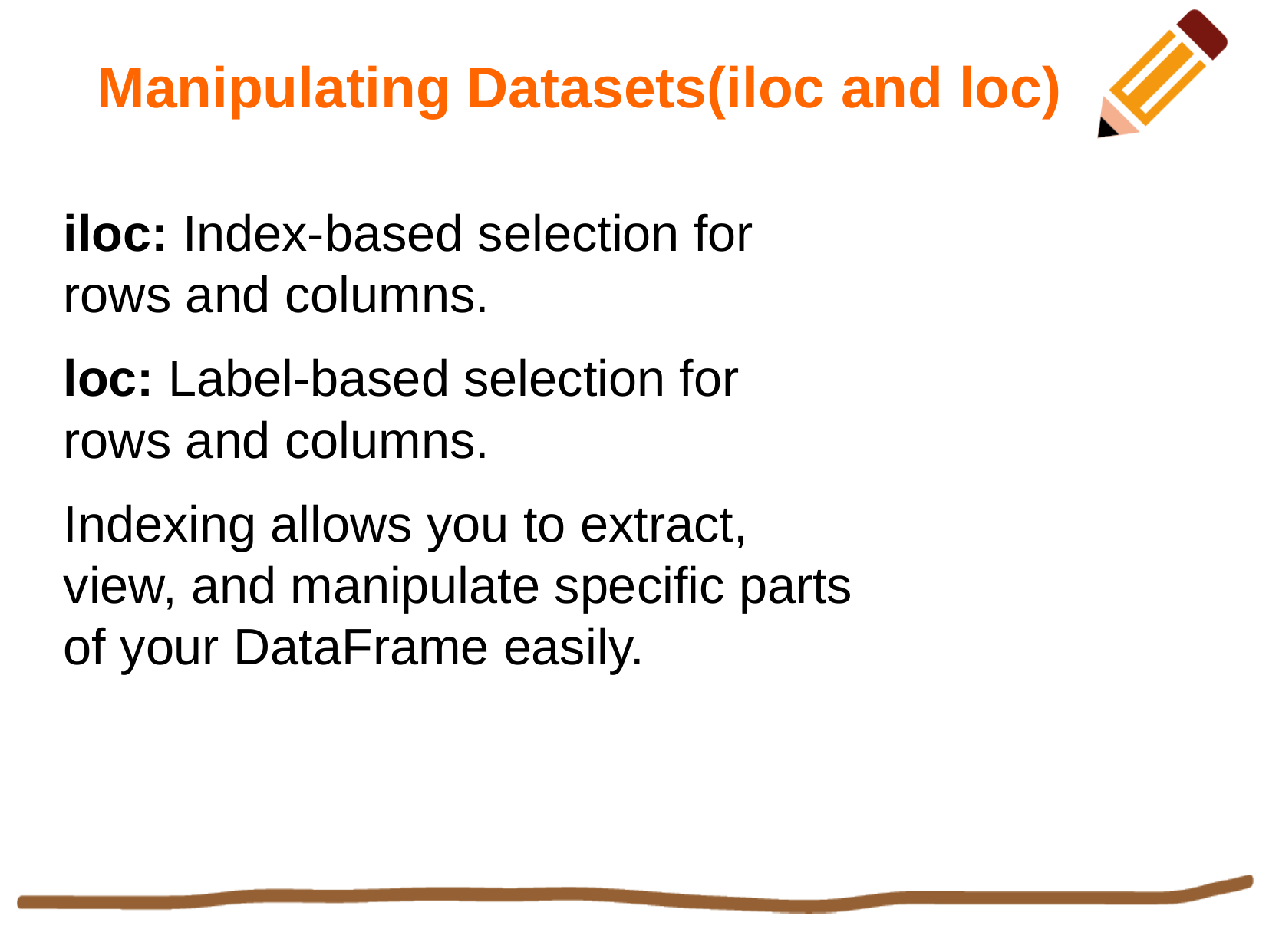

Manipulating Datasets(iloc and loc)
iloc: Index-based selection for rows and columns.
loc: Label-based selection for rows and columns.
Indexing allows you to extract, view, and manipulate specific parts of your DataFrame easily.